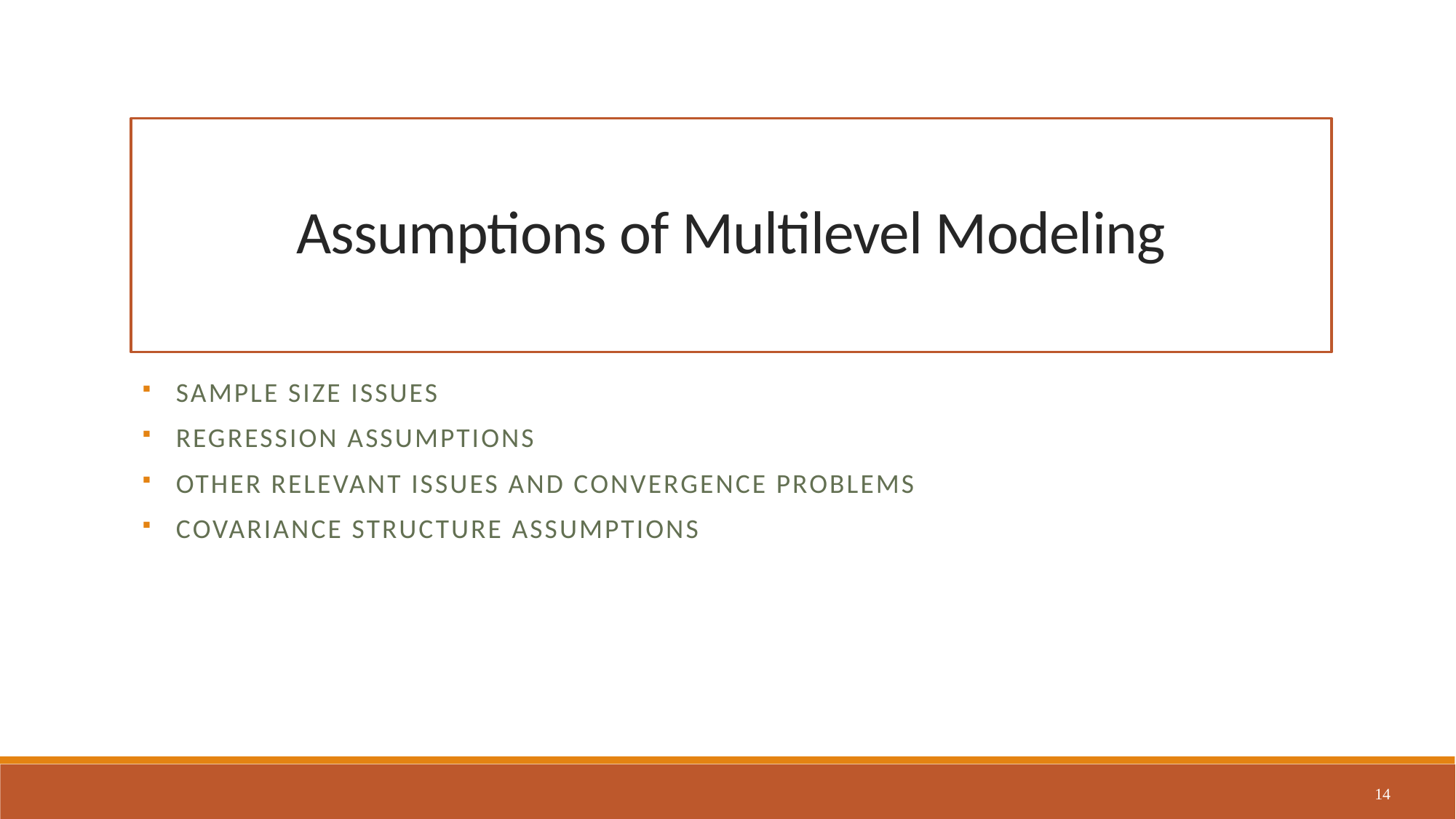

# Assumptions of Multilevel Modeling
Sample size issues
Regression assumptions
Other relevant issues and convergence problems
Covariance structure assumptions

14